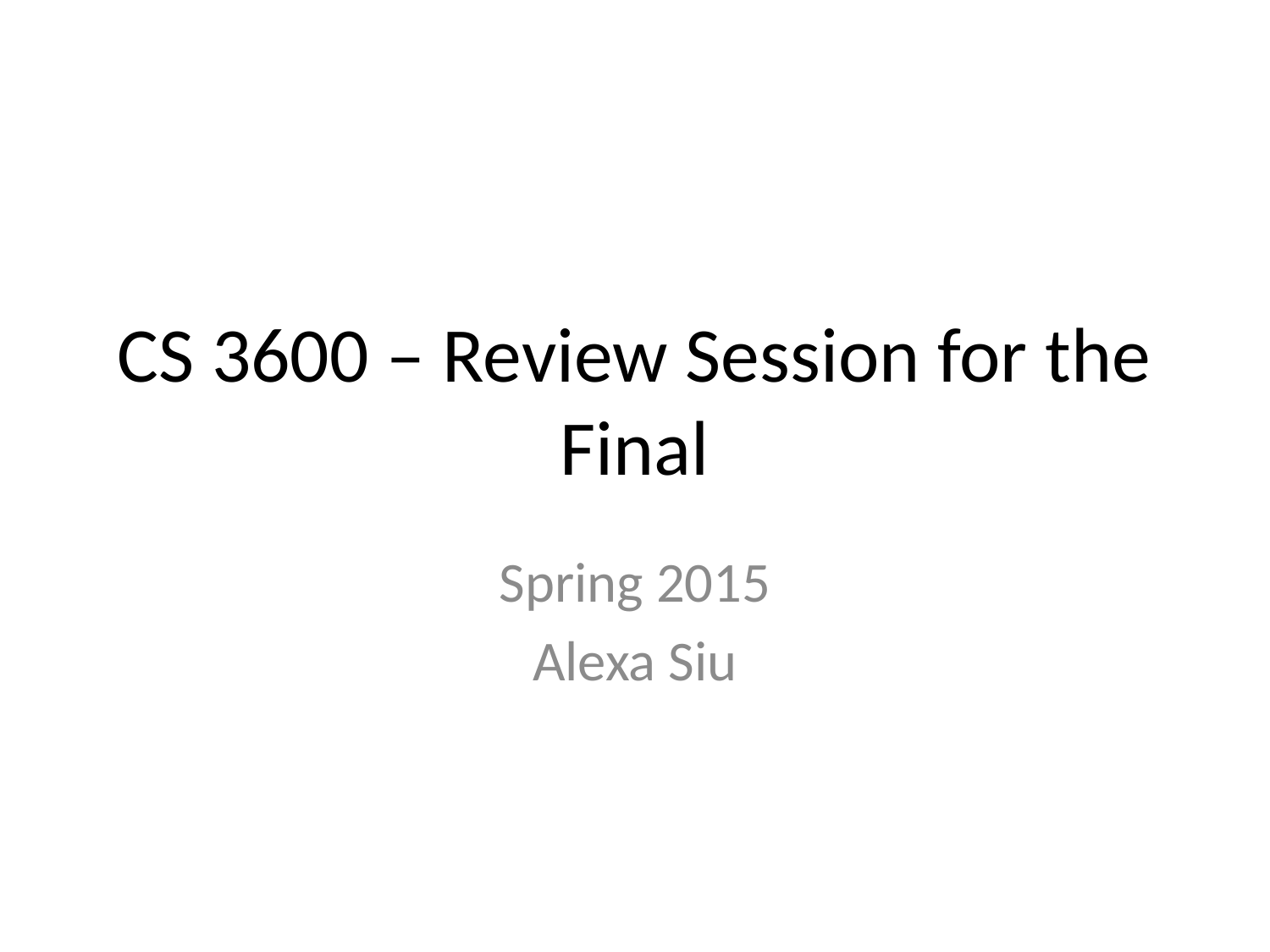

# CS 3600 – Review Session for the Final
Spring 2015
Alexa Siu